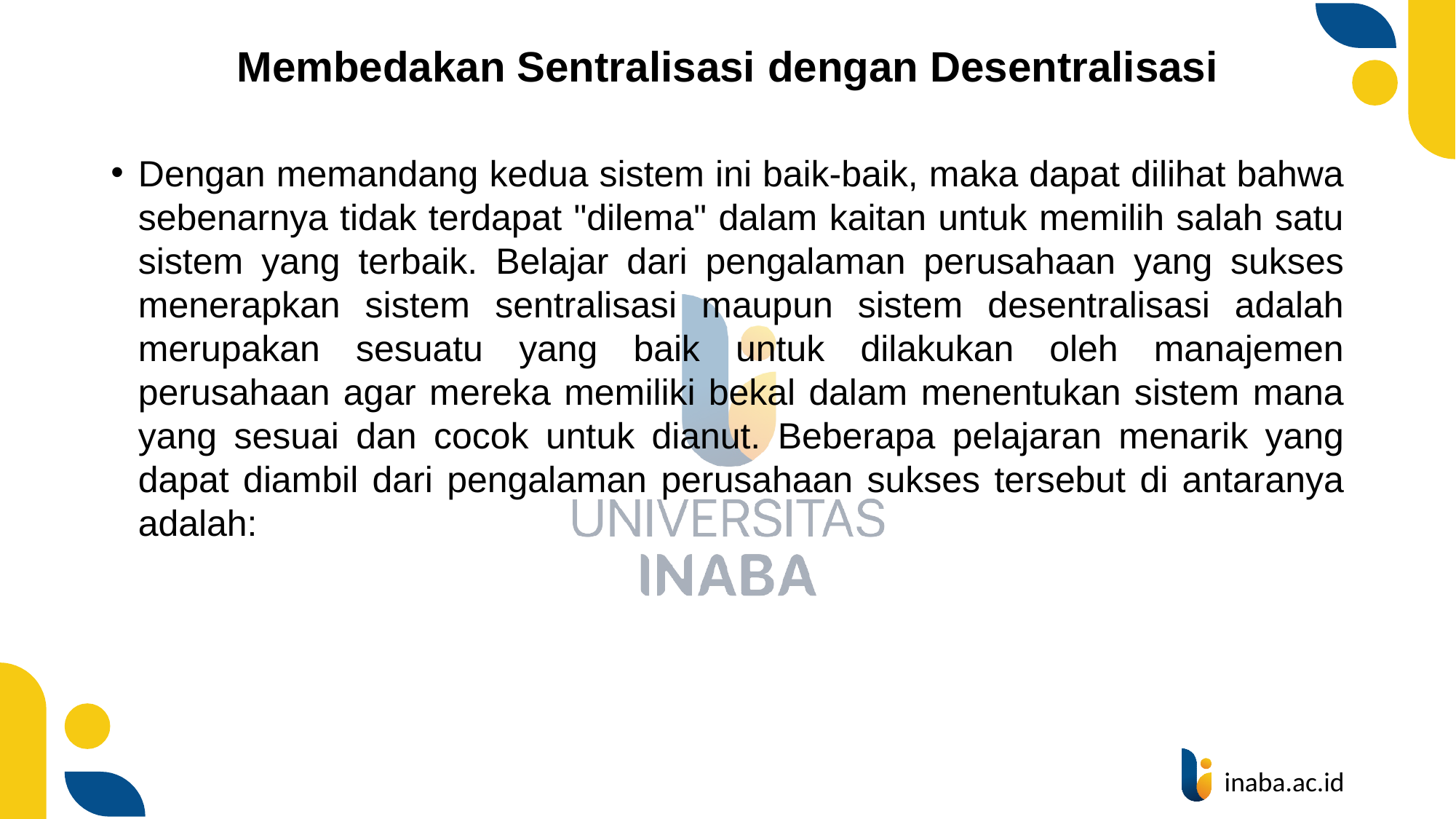

# Membedakan Sentralisasi dengan Desentralisasi
Dengan memandang kedua sistem ini baik-baik, maka dapat dilihat bahwa sebenarnya tidak terdapat "dilema" dalam kaitan untuk memilih salah satu sistem yang terbaik. Belajar dari pengalaman perusahaan yang sukses menerapkan sistem sentralisasi maupun sistem desentralisasi adalah merupakan sesuatu yang baik untuk dilakukan oleh manajemen perusahaan agar mereka memiliki bekal dalam menentukan sistem mana yang sesuai dan cocok untuk dianut. Beberapa pelajaran menarik yang dapat diambil dari pengalaman perusahaan sukses tersebut di antaranya adalah: